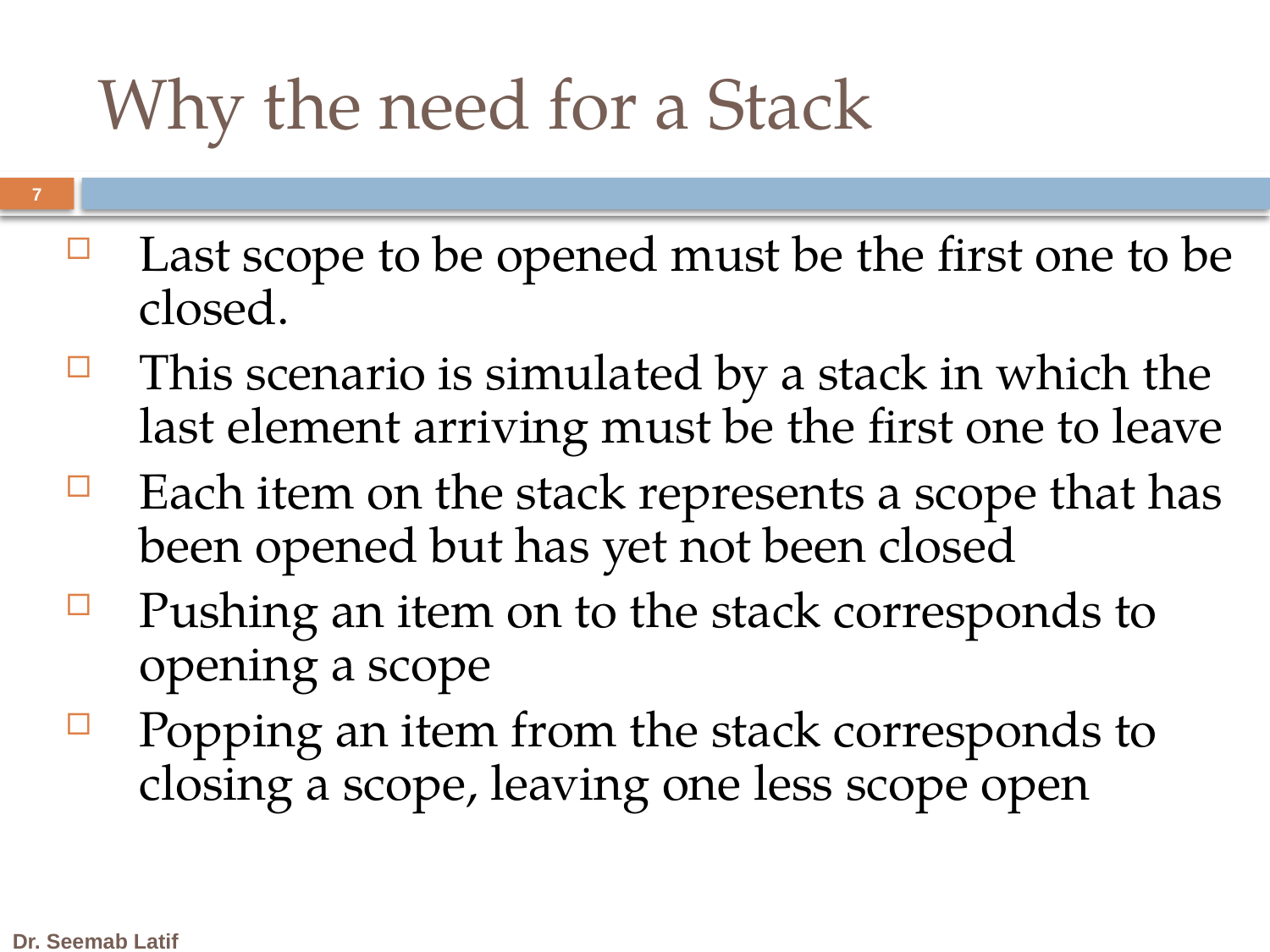

# Why the need for a Stack
7
Last scope to be opened must be the first one to be closed.
This scenario is simulated by a stack in which the last element arriving must be the first one to leave
Each item on the stack represents a scope that has been opened but has yet not been closed
Pushing an item on to the stack corresponds to opening a scope
Popping an item from the stack corresponds to closing a scope, leaving one less scope open